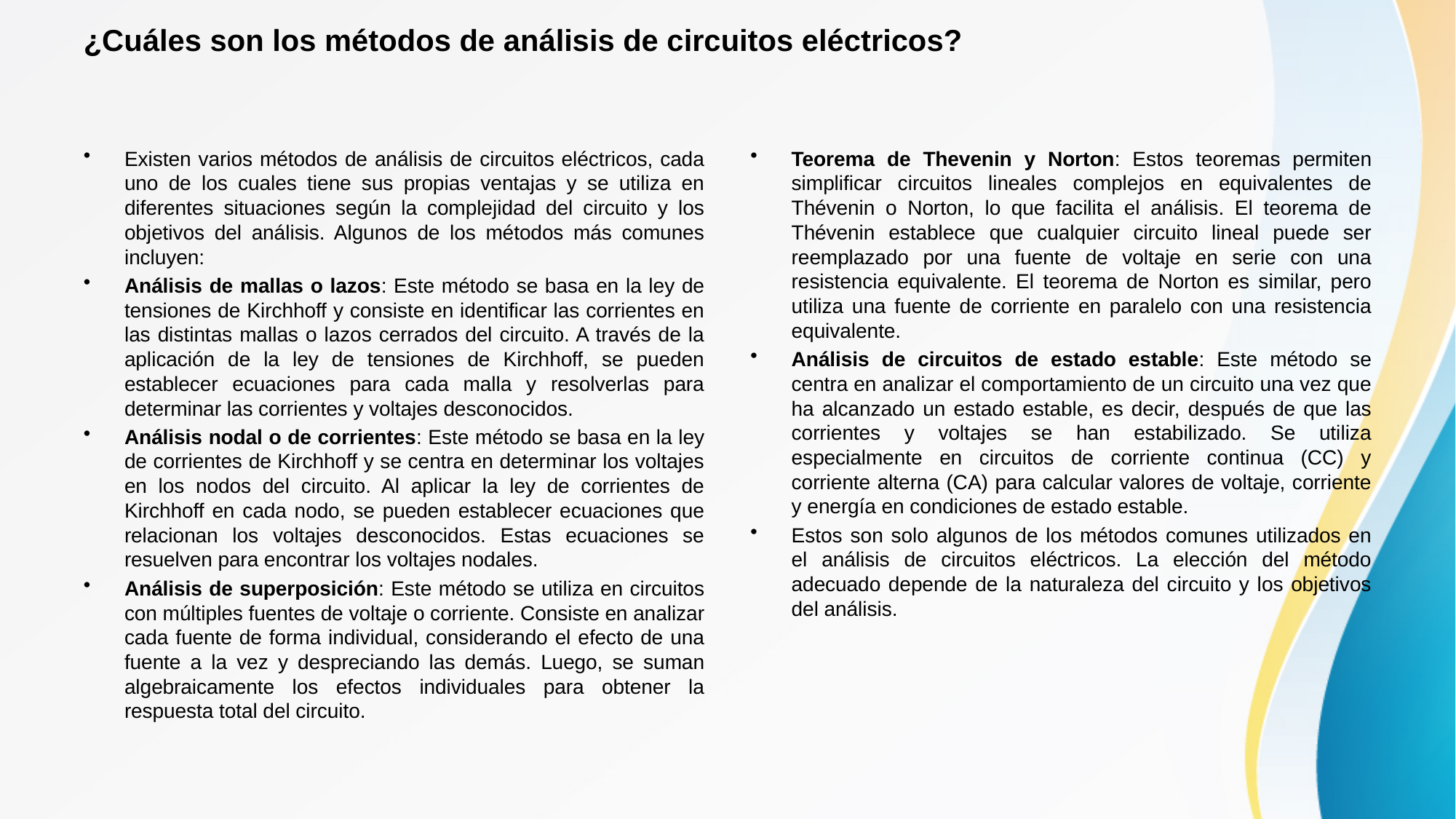

# ¿Cuáles son los métodos de análisis de circuitos eléctricos?
Existen varios métodos de análisis de circuitos eléctricos, cada uno de los cuales tiene sus propias ventajas y se utiliza en diferentes situaciones según la complejidad del circuito y los objetivos del análisis. Algunos de los métodos más comunes incluyen:
Análisis de mallas o lazos: Este método se basa en la ley de tensiones de Kirchhoff y consiste en identificar las corrientes en las distintas mallas o lazos cerrados del circuito. A través de la aplicación de la ley de tensiones de Kirchhoff, se pueden establecer ecuaciones para cada malla y resolverlas para determinar las corrientes y voltajes desconocidos.
Análisis nodal o de corrientes: Este método se basa en la ley de corrientes de Kirchhoff y se centra en determinar los voltajes en los nodos del circuito. Al aplicar la ley de corrientes de Kirchhoff en cada nodo, se pueden establecer ecuaciones que relacionan los voltajes desconocidos. Estas ecuaciones se resuelven para encontrar los voltajes nodales.
Análisis de superposición: Este método se utiliza en circuitos con múltiples fuentes de voltaje o corriente. Consiste en analizar cada fuente de forma individual, considerando el efecto de una fuente a la vez y despreciando las demás. Luego, se suman algebraicamente los efectos individuales para obtener la respuesta total del circuito.

Teorema de Thevenin y Norton: Estos teoremas permiten simplificar circuitos lineales complejos en equivalentes de Thévenin o Norton, lo que facilita el análisis. El teorema de Thévenin establece que cualquier circuito lineal puede ser reemplazado por una fuente de voltaje en serie con una resistencia equivalente. El teorema de Norton es similar, pero utiliza una fuente de corriente en paralelo con una resistencia equivalente.
Análisis de circuitos de estado estable: Este método se centra en analizar el comportamiento de un circuito una vez que ha alcanzado un estado estable, es decir, después de que las corrientes y voltajes se han estabilizado. Se utiliza especialmente en circuitos de corriente continua (CC) y corriente alterna (CA) para calcular valores de voltaje, corriente y energía en condiciones de estado estable.
Estos son solo algunos de los métodos comunes utilizados en el análisis de circuitos eléctricos. La elección del método adecuado depende de la naturaleza del circuito y los objetivos del análisis.